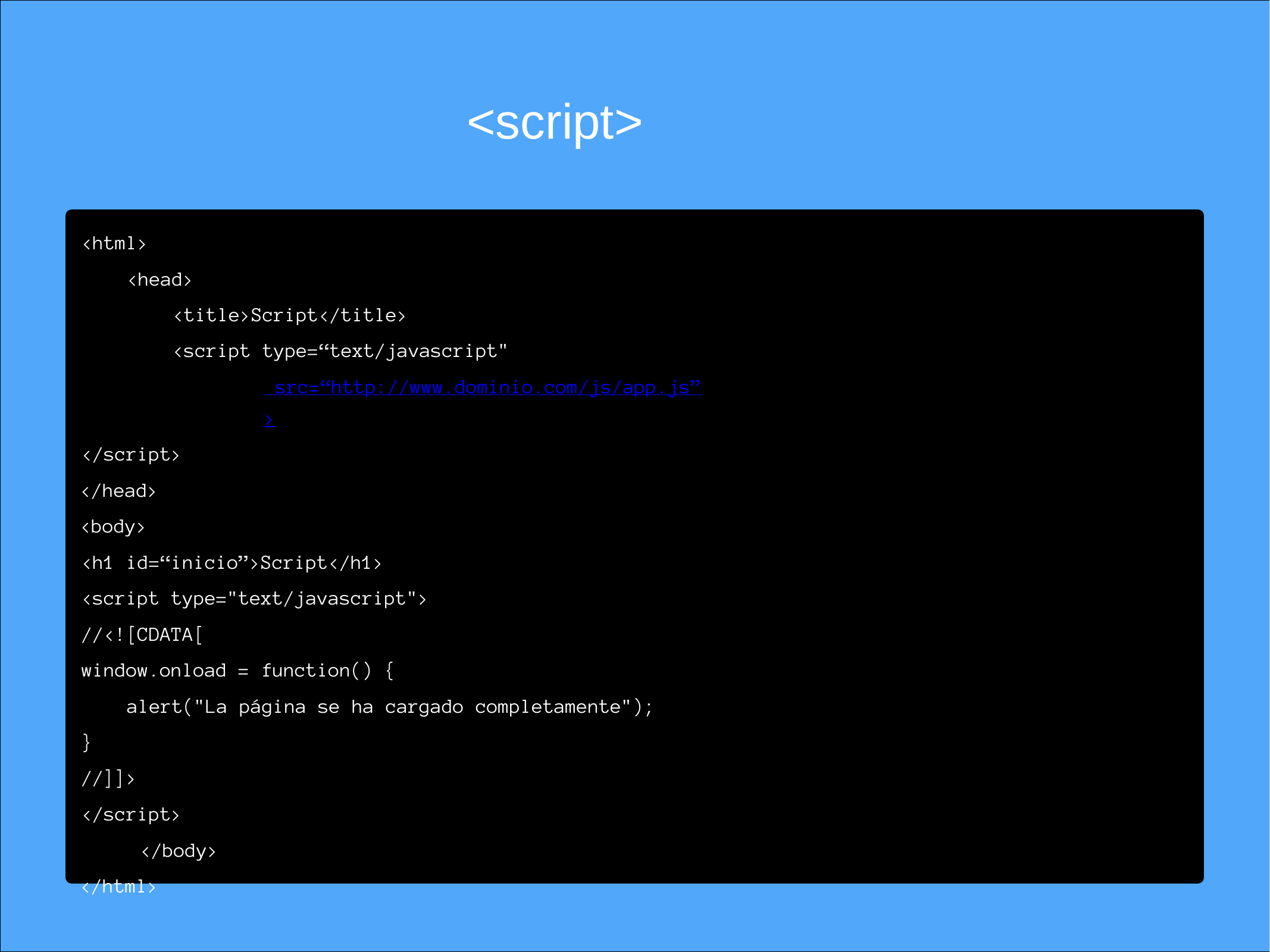

# <script>

<html>
<head>
<title>Script</title>
<script type=“text/javascript" src=“http://www.dominio.com/js/app.js”>
</script>
</head>
<body>
<h1 id=“inicio”>Script</h1>
<script type="text/javascript">
//<![CDATA[
window.onload = function() {
alert("La página se ha cargado completamente");
}
//]]>
</script>
</body>
</html>